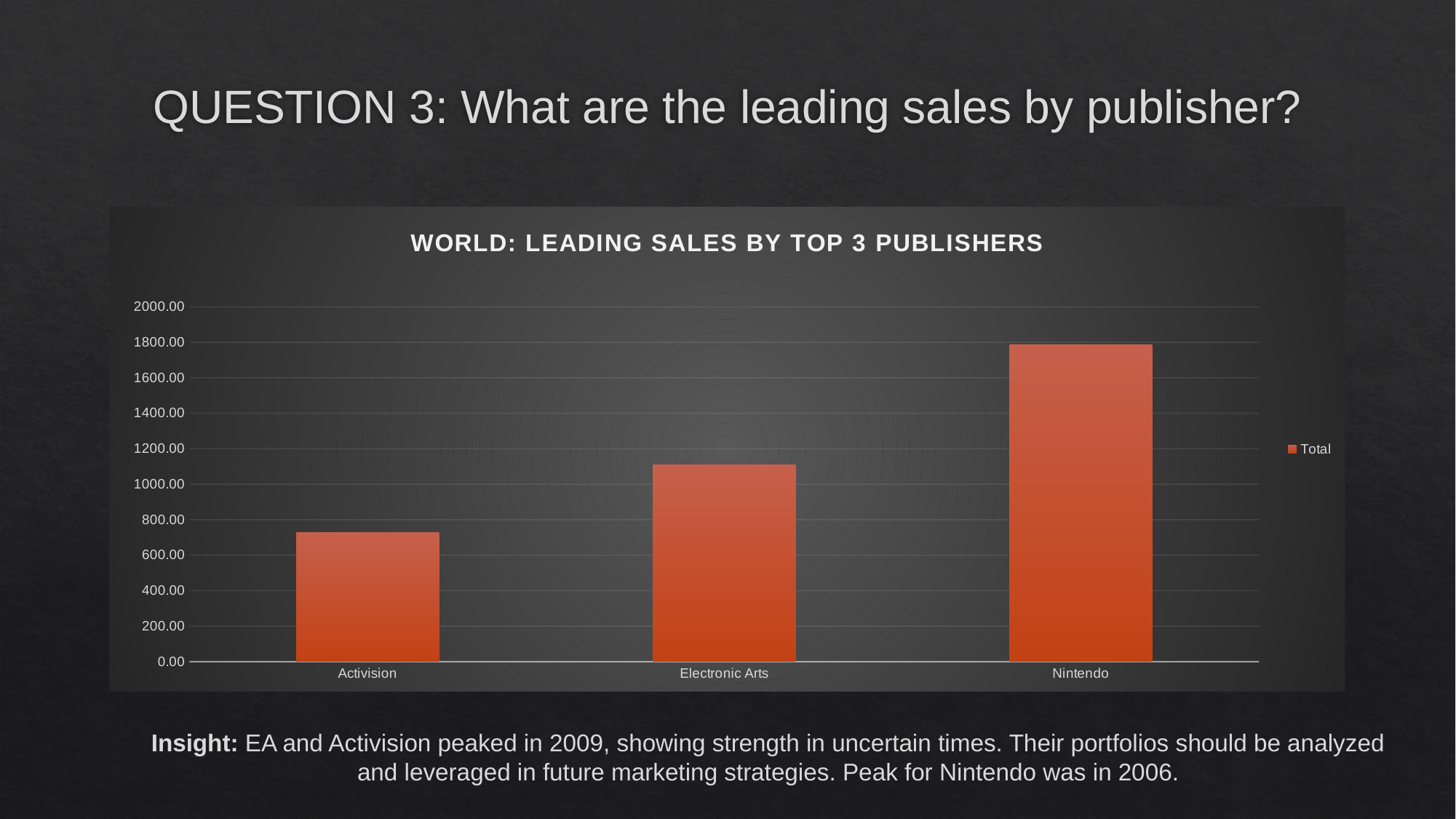

# QUESTION 3: What are the leading sales by publisher?

### Chart: WORLD: LEADING SALES BY TOP 3 PUBLISHERS

| Category | Total |
|---|---|
| Activision | 727.909999999998 |
| Electronic Arts | 1110.5199999999918 |
| Nintendo | 1788.2899999999968 |
Insight: EA and Activision peaked in 2009, showing strength in uncertain times. Their portfolios should be analyzed and leveraged in future marketing strategies. Peak for Nintendo was in 2006.